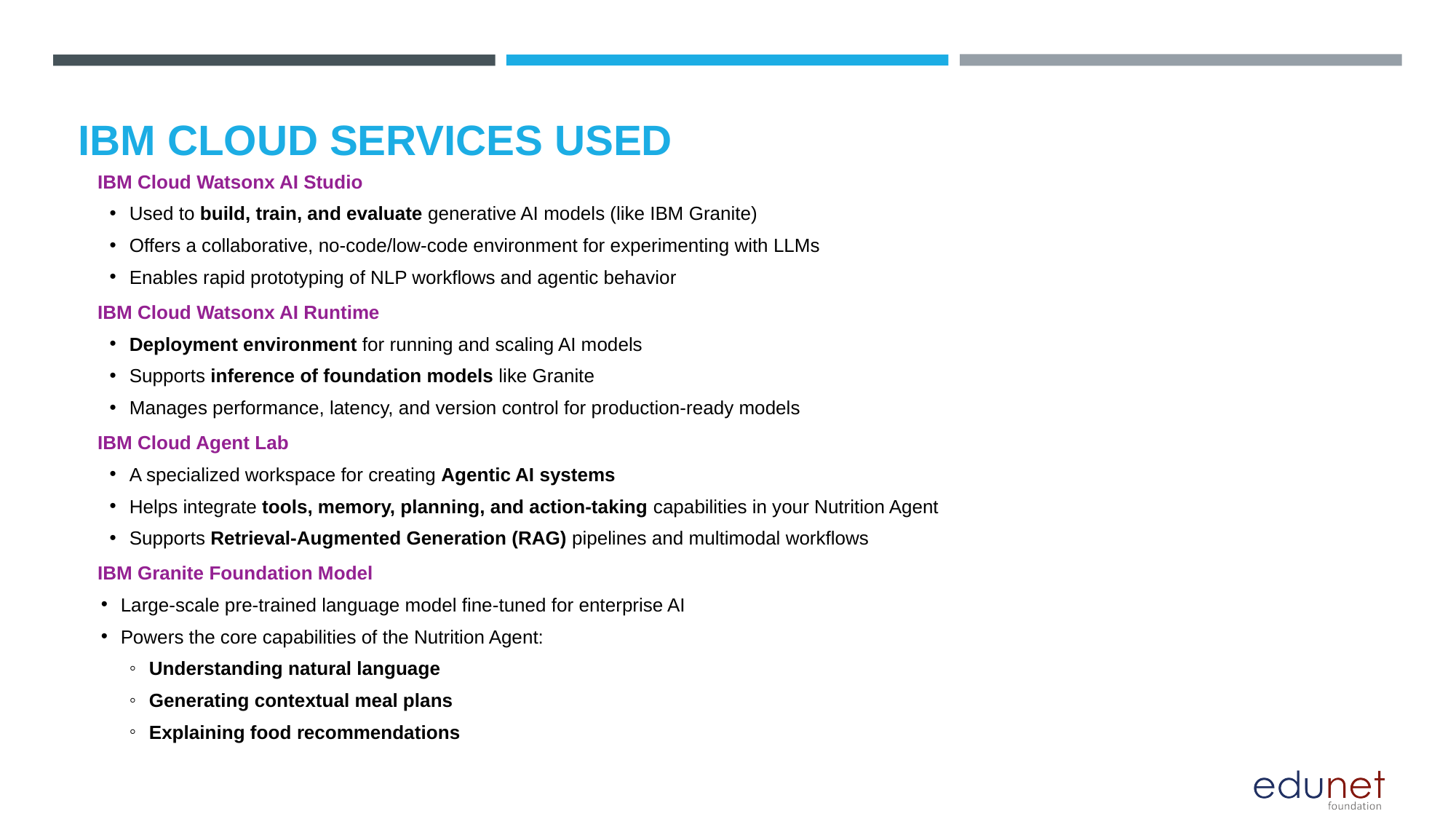

IBM cloud services used
 IBM Cloud Watsonx AI Studio
Used to build, train, and evaluate generative AI models (like IBM Granite)
Offers a collaborative, no-code/low-code environment for experimenting with LLMs
Enables rapid prototyping of NLP workflows and agentic behavior
 IBM Cloud Watsonx AI Runtime
Deployment environment for running and scaling AI models
Supports inference of foundation models like Granite
Manages performance, latency, and version control for production-ready models
 IBM Cloud Agent Lab
A specialized workspace for creating Agentic AI systems
Helps integrate tools, memory, planning, and action-taking capabilities in your Nutrition Agent
Supports Retrieval-Augmented Generation (RAG) pipelines and multimodal workflows
 IBM Granite Foundation Model
Large-scale pre-trained language model fine-tuned for enterprise AI
Powers the core capabilities of the Nutrition Agent:
Understanding natural language
Generating contextual meal plans
Explaining food recommendations